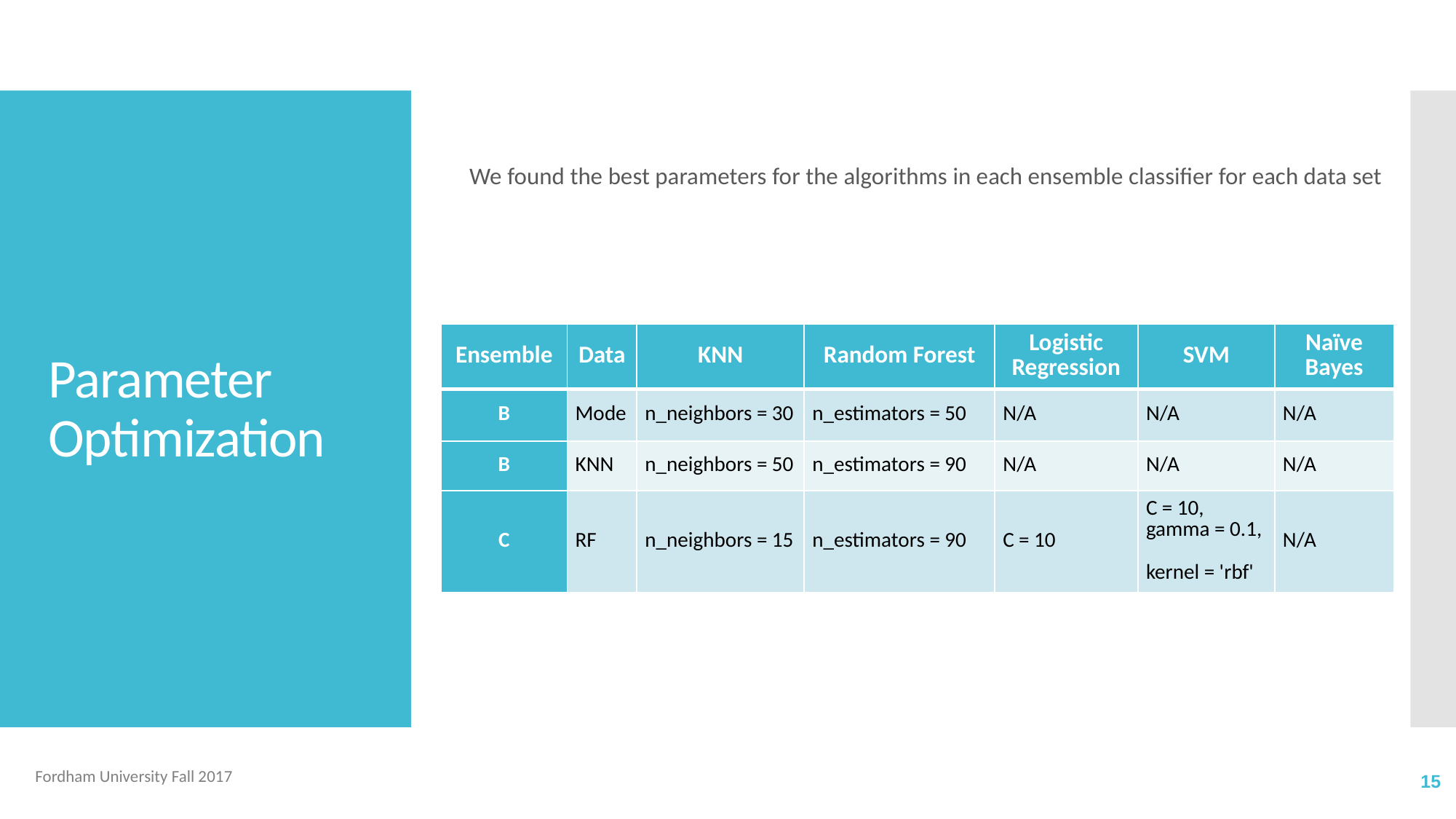

We found the best parameters for the algorithms in each ensemble classifier for each data set

# Parameter Optimization
| Ensemble | Data | KNN | Random Forest | Logistic Regression | SVM | Naïve Bayes |
| --- | --- | --- | --- | --- | --- | --- |
| B | Mode | n\_neighbors = 30 | n\_estimators = 50 | N/A | N/A | N/A |
| B | KNN | n\_neighbors = 50 | n\_estimators = 90 | N/A | N/A | N/A |
| C | RF | n\_neighbors = 15 | n\_estimators = 90 | C = 10 | C = 10, gamma = 0.1, kernel = 'rbf' | N/A |
Fordham University Fall 2017
15